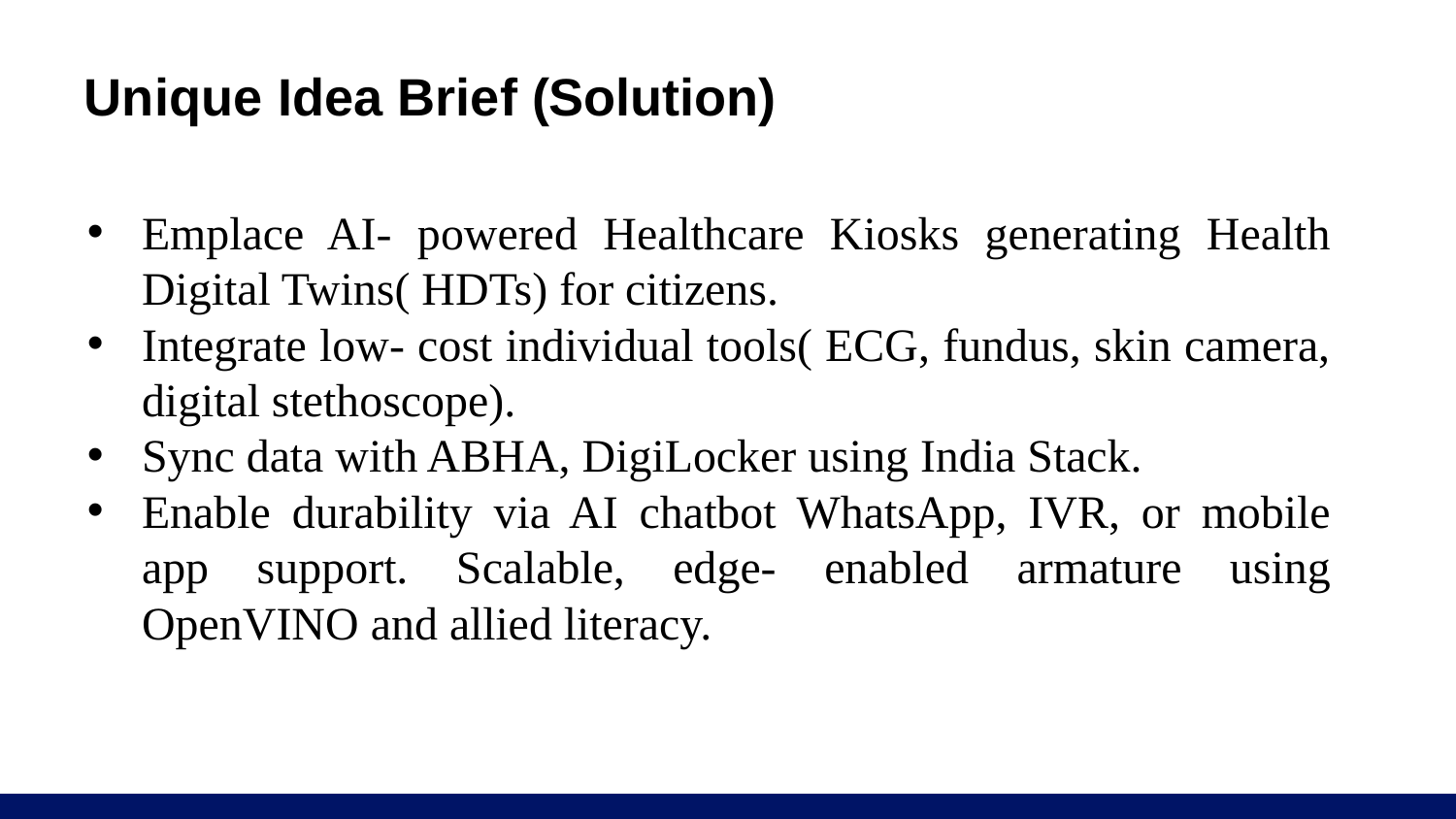

# Unique Idea Brief (Solution)
Emplace AI- powered Healthcare Kiosks generating Health Digital Twins( HDTs) for citizens.
Integrate low- cost individual tools( ECG, fundus, skin camera, digital stethoscope).
Sync data with ABHA, DigiLocker using India Stack.
Enable durability via AI chatbot WhatsApp, IVR, or mobile app support. Scalable, edge- enabled armature using OpenVINO and allied literacy.